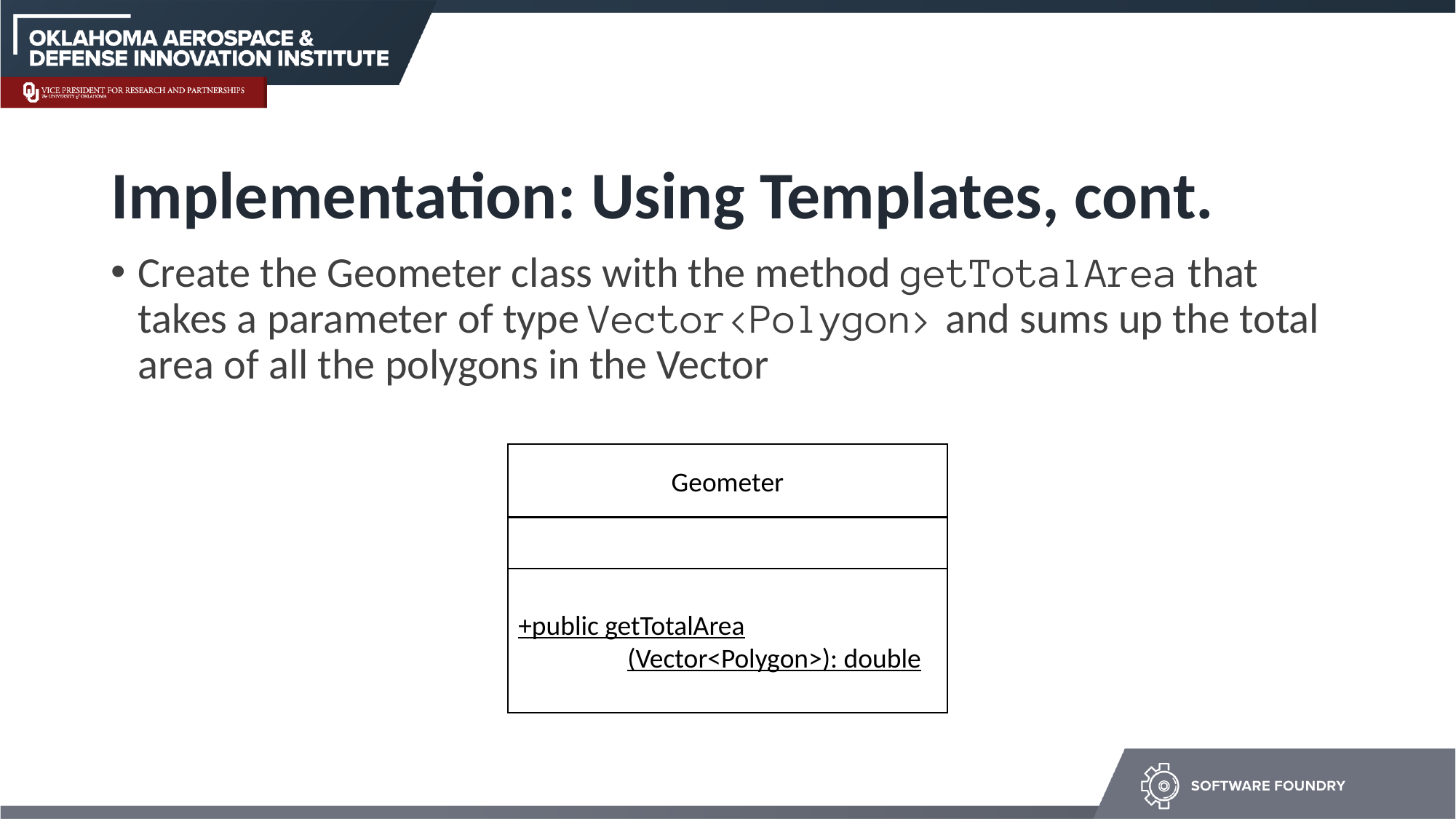

# Implementation: Using Templates, cont.
Create the Geometer class with the method getTotalArea that takes a parameter of type Vector<Polygon> and sums up the total area of all the polygons in the Vector
Geometer

+public getTotalArea
	(Vector<Polygon>): double